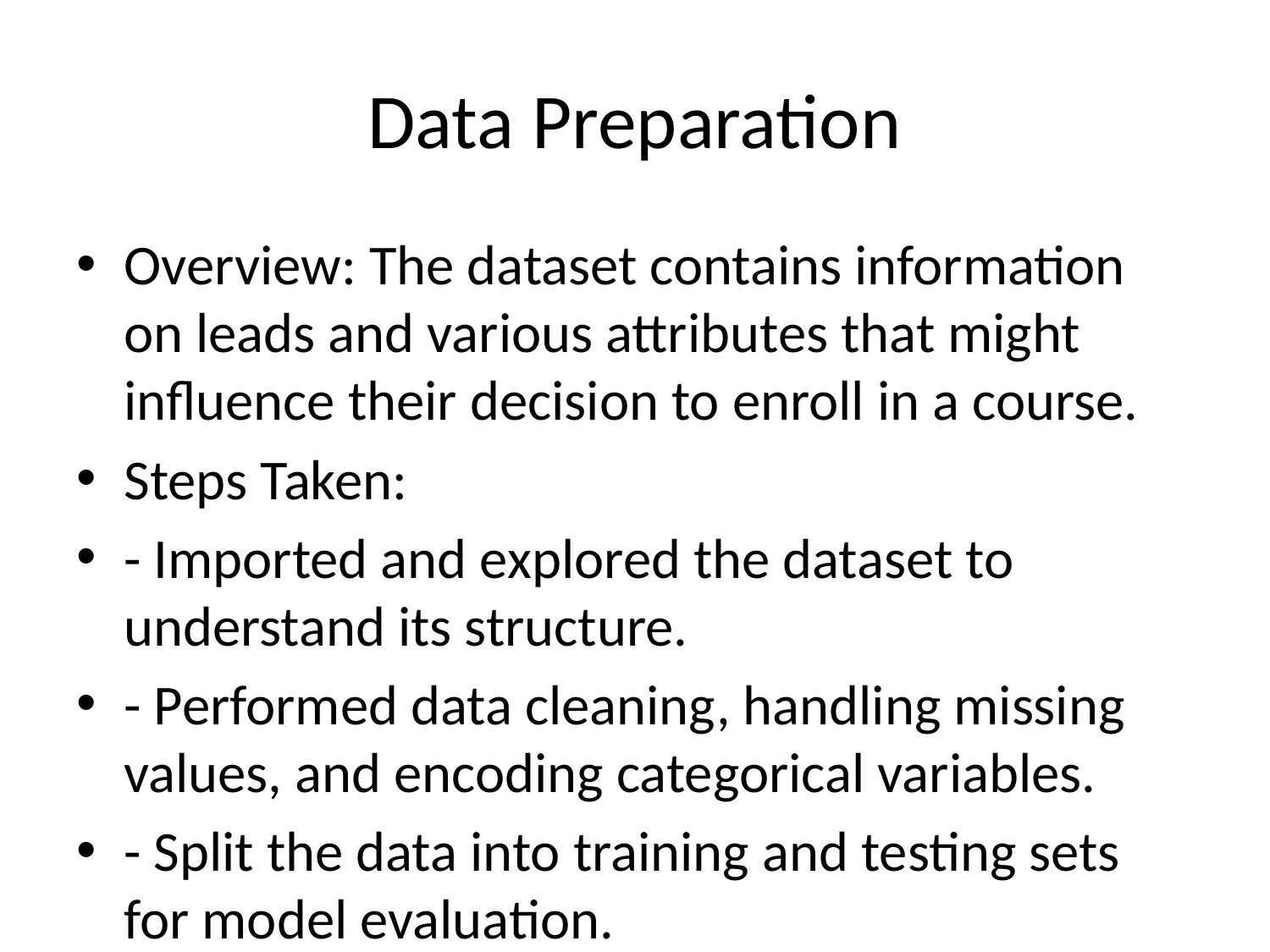

# Data Preparation
Overview: The dataset contains information on leads and various attributes that might influence their decision to enroll in a course.
Steps Taken:
- Imported and explored the dataset to understand its structure.
- Performed data cleaning, handling missing values, and encoding categorical variables.
- Split the data into training and testing sets for model evaluation.